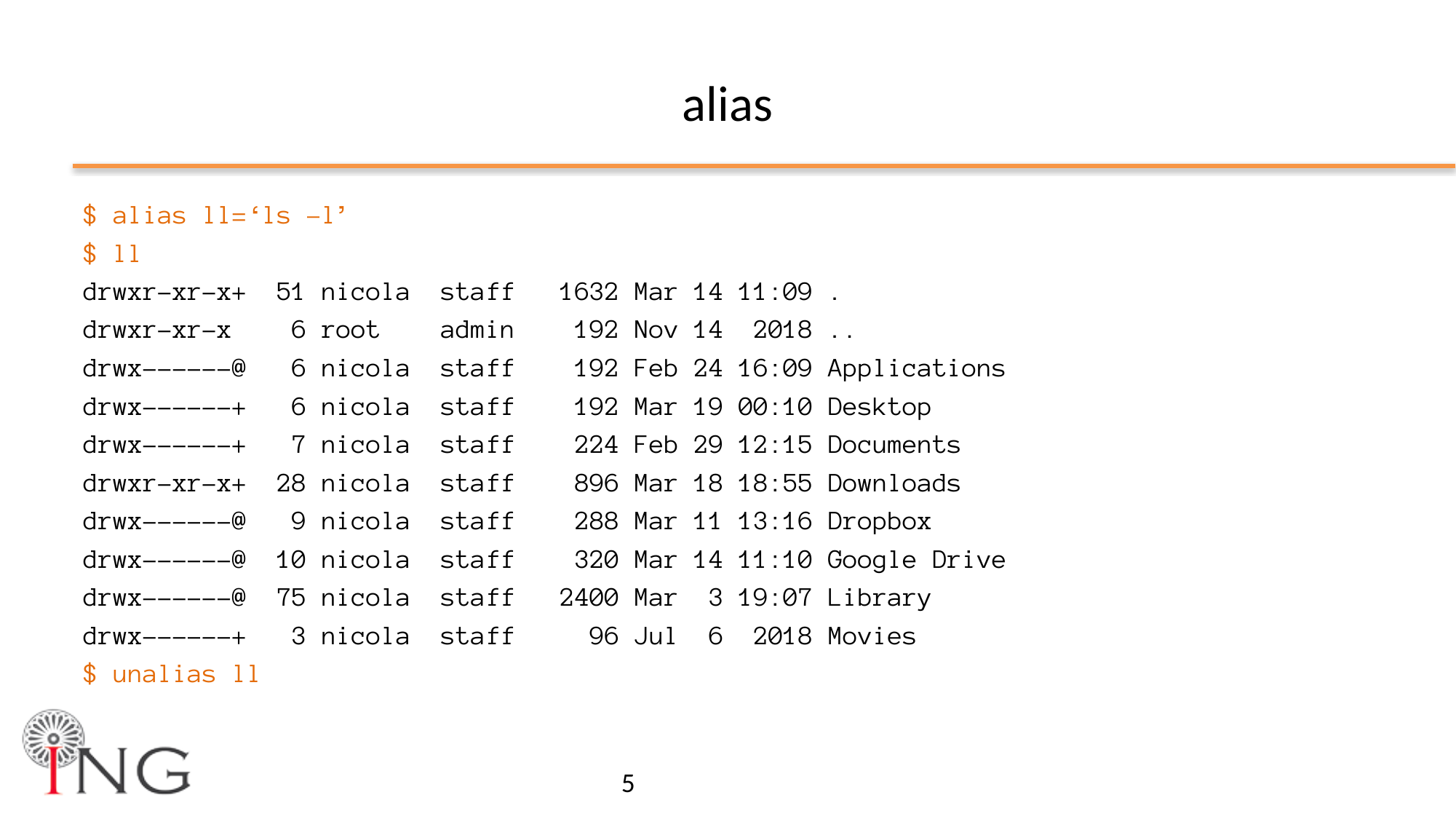

# alias
$ alias ll=‘ls –l’
$ ll
drwxr-xr-x+  51 nicola  staff   1632 Mar 14 11:09 .
drwxr-xr-x    6 root    admin    192 Nov 14  2018 ..
drwx------@   6 nicola  staff    192 Feb 24 16:09 Applications
drwx------+   6 nicola  staff    192 Mar 19 00:10 Desktop
drwx------+   7 nicola  staff    224 Feb 29 12:15 Documents
drwxr-xr-x+  28 nicola  staff    896 Mar 18 18:55 Downloads
drwx------@   9 nicola  staff    288 Mar 11 13:16 Dropbox
drwx------@  10 nicola  staff    320 Mar 14 11:10 Google Drive
drwx------@  75 nicola  staff   2400 Mar  3 19:07 Library
drwx------+   3 nicola  staff     96 Jul  6  2018 Movies
$ unalias ll

5